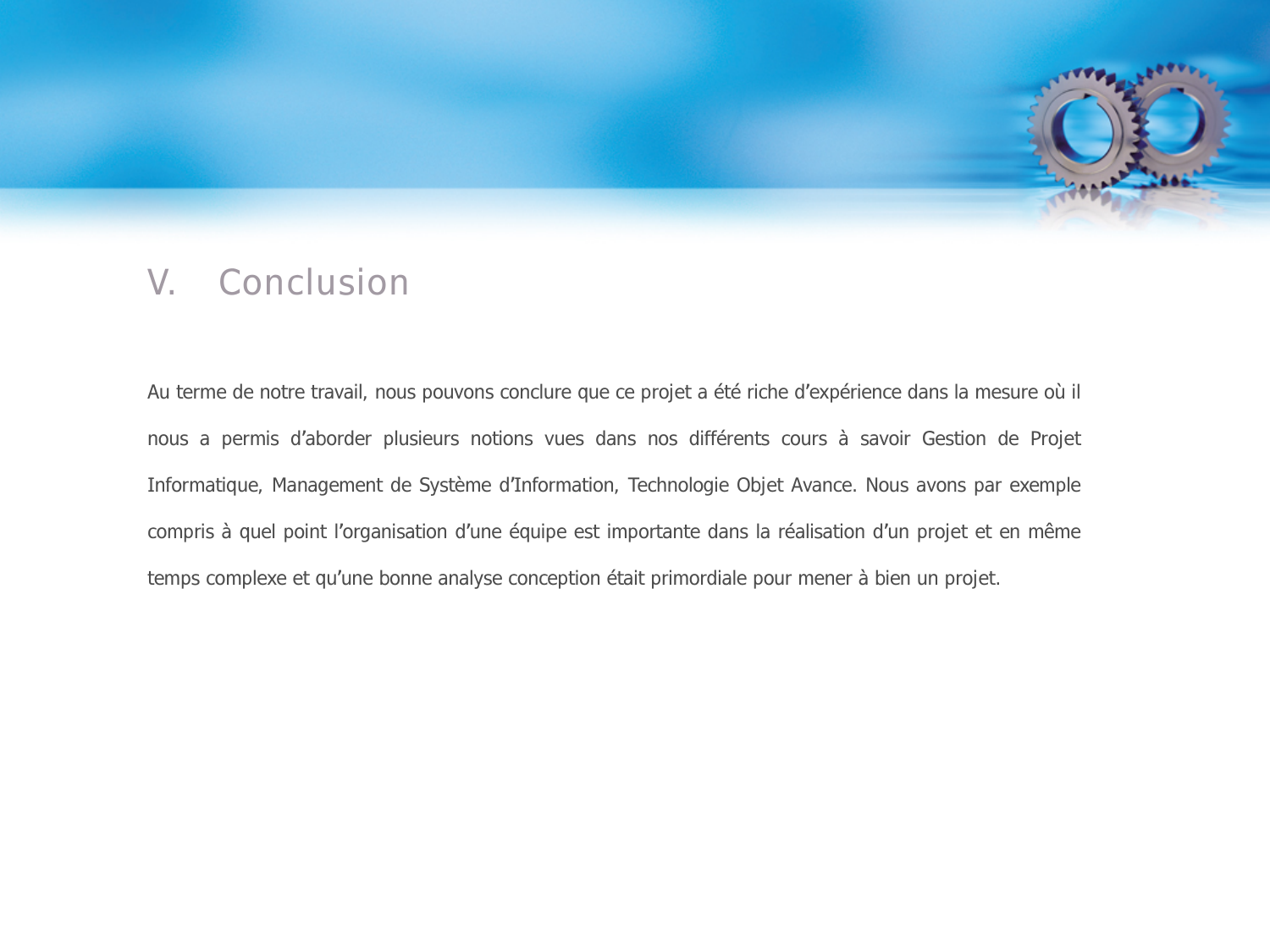

Conclusion
Au terme de notre travail, nous pouvons conclure que ce projet a été riche d’expérience dans la mesure où il nous a permis d’aborder plusieurs notions vues dans nos différents cours à savoir Gestion de Projet Informatique, Management de Système d’Information, Technologie Objet Avance. Nous avons par exemple compris à quel point l’organisation d’une équipe est importante dans la réalisation d’un projet et en même temps complexe et qu’une bonne analyse conception était primordiale pour mener à bien un projet.